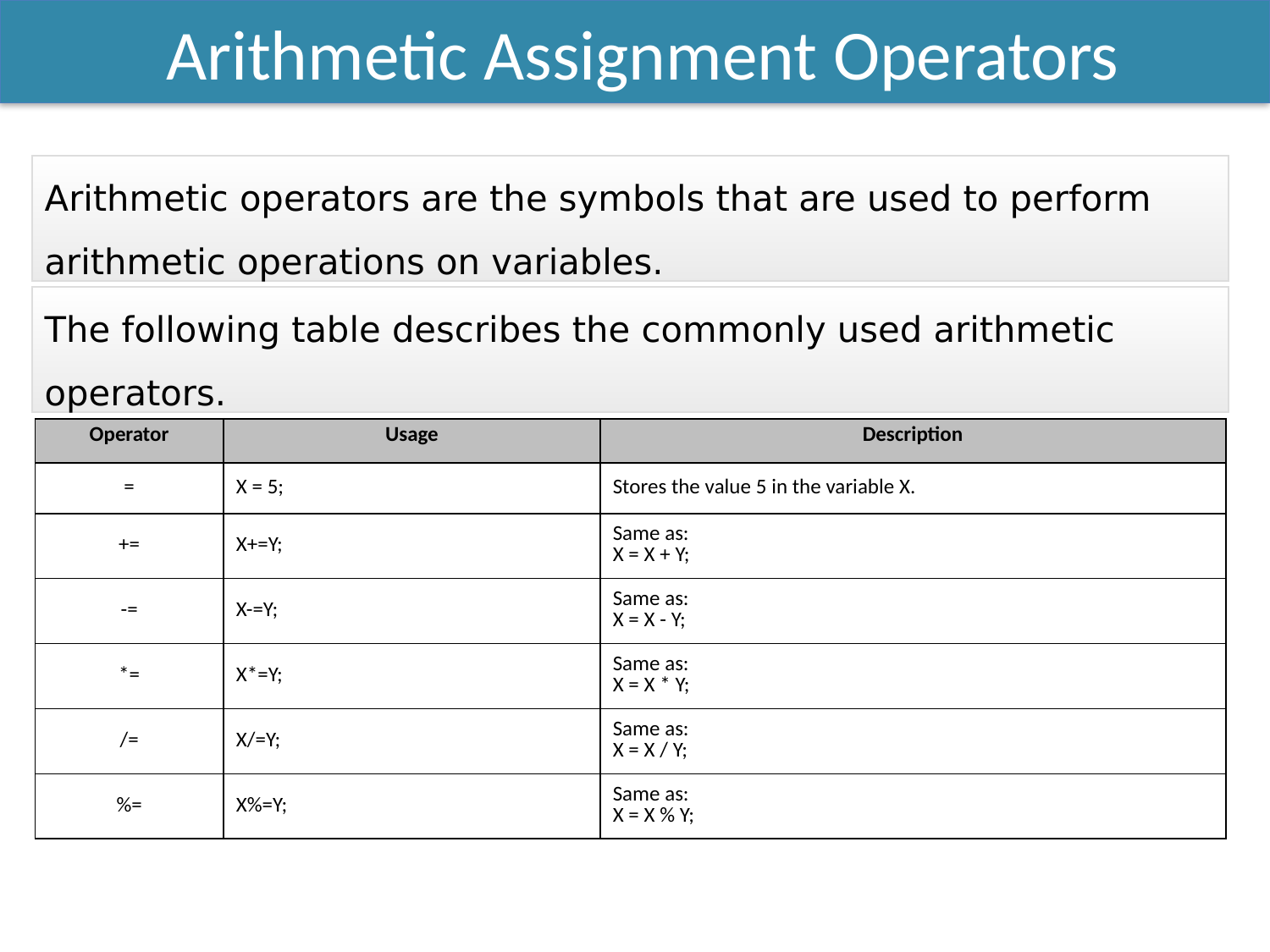

Arithmetic Assignment Operators
Arithmetic operators are the symbols that are used to perform arithmetic operations on variables.
The following table describes the commonly used arithmetic operators.
| Operator | Usage | Description |
| --- | --- | --- |
| = | X = 5; | Stores the value 5 in the variable X. |
| += | X+=Y; | Same as: X = X + Y; |
| -= | X-=Y; | Same as: X = X - Y; |
| \*= | X\*=Y; | Same as: X = X \* Y; |
| /= | X/=Y; | Same as: X = X / Y; |
| %= | X%=Y; | Same as: X = X % Y; |